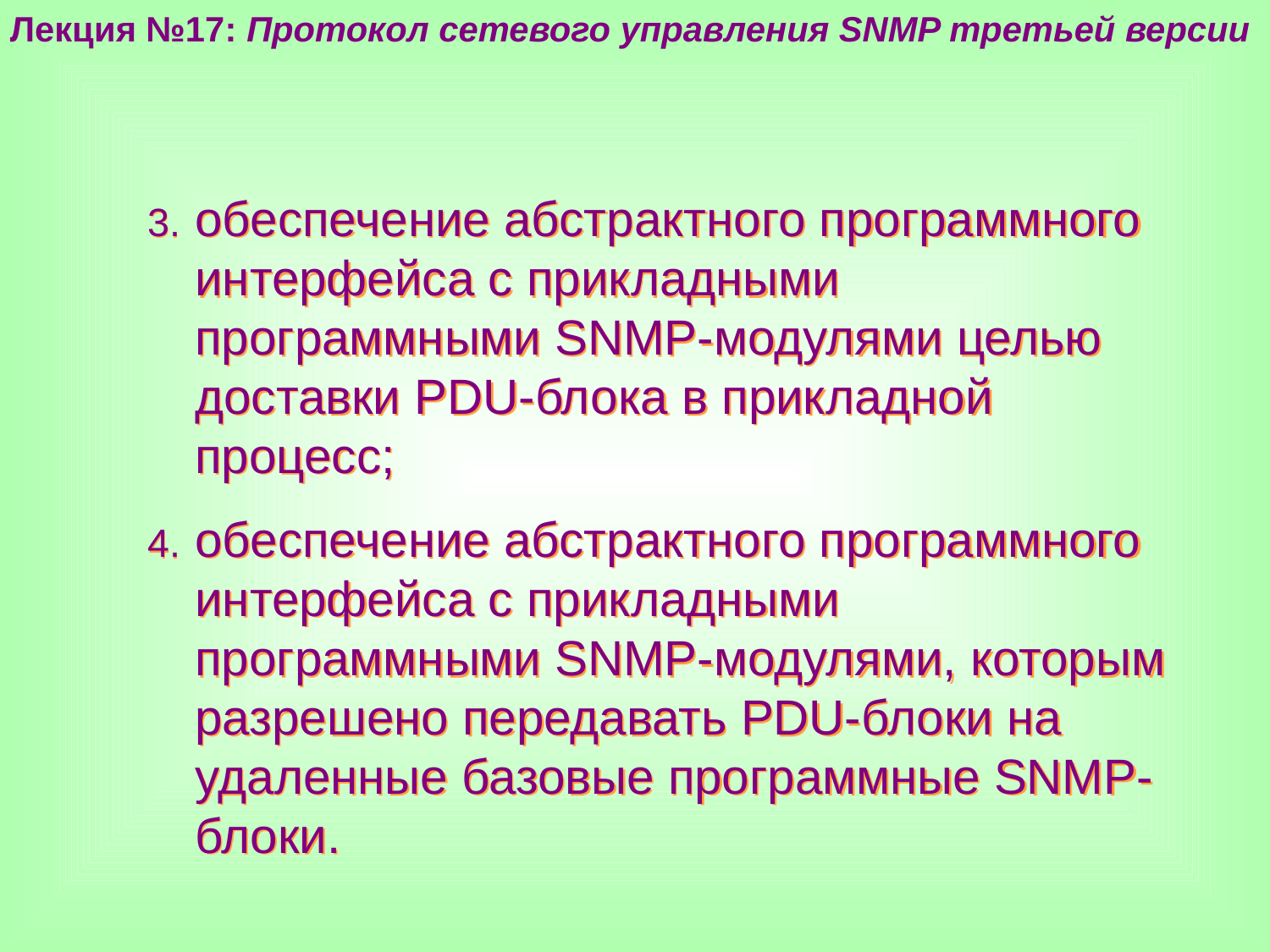

Лекция №17: Протокол сетевого управления SNMP третьей версии
обеспечение абстрактного программного интерфейса с прикладными программными SNMP-модулями целью доставки PDU-блока в прикладной процесс;
обеспечение абстрактного программного интерфейса с прикладными программными SNMP-модулями, которым разрешено передавать PDU-блоки на удаленные базовые программные SNMP-блоки.